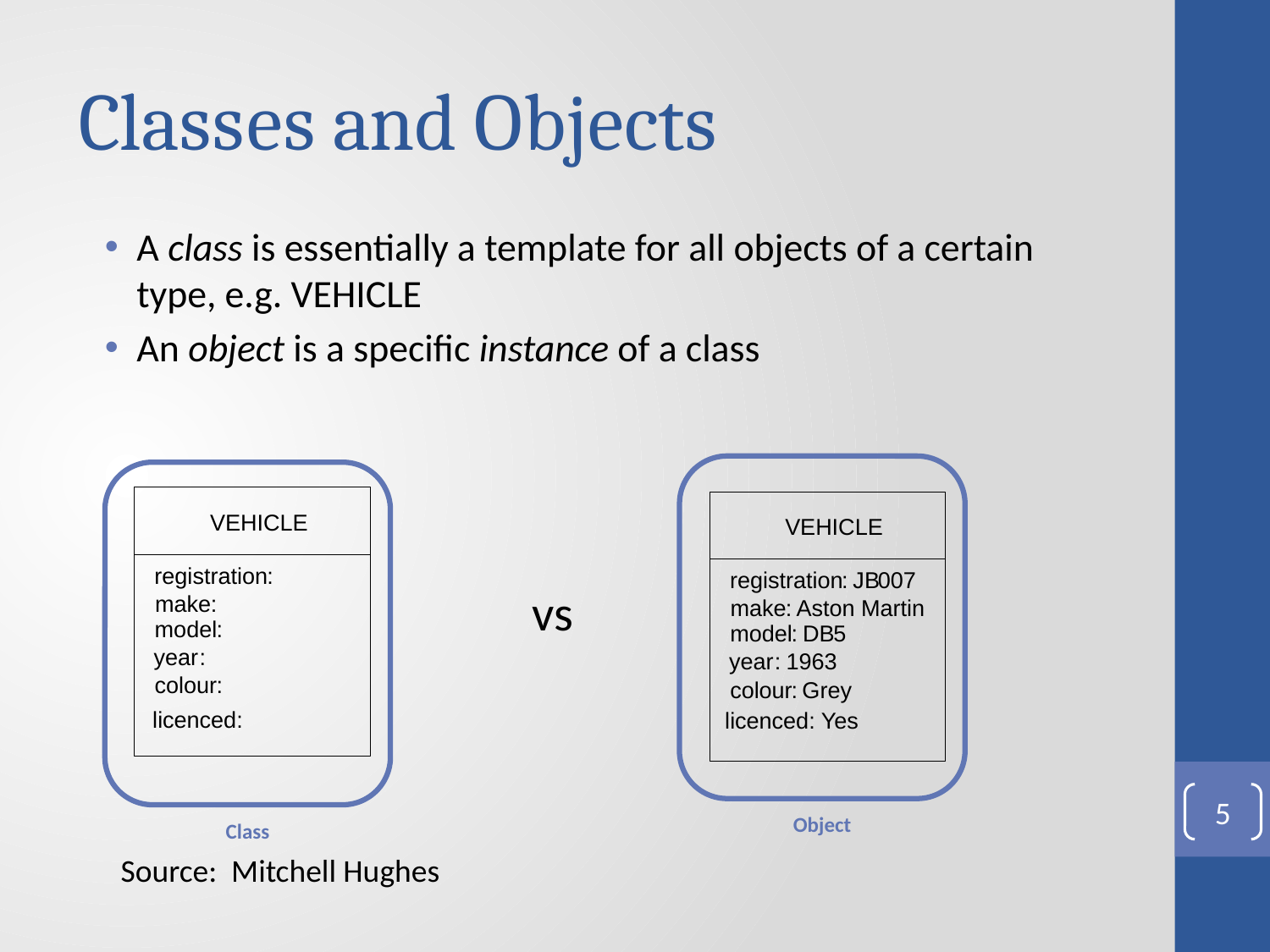

# Classes and Objects
A class is essentially a template for all objects of a certain type, e.g. VEHICLE
An object is a specific instance of a class

VEHICLE

registration
:
make
:
model
:
year
:
colour
:

VEHICLE

registration
:
JB
007
make
:
Aston Martin
model
:
DB
5
year
:
1963
colour
:
Grey
vs
licenced:
licenced: Yes
5
Object
Class
Source:  Mitchell Hughes